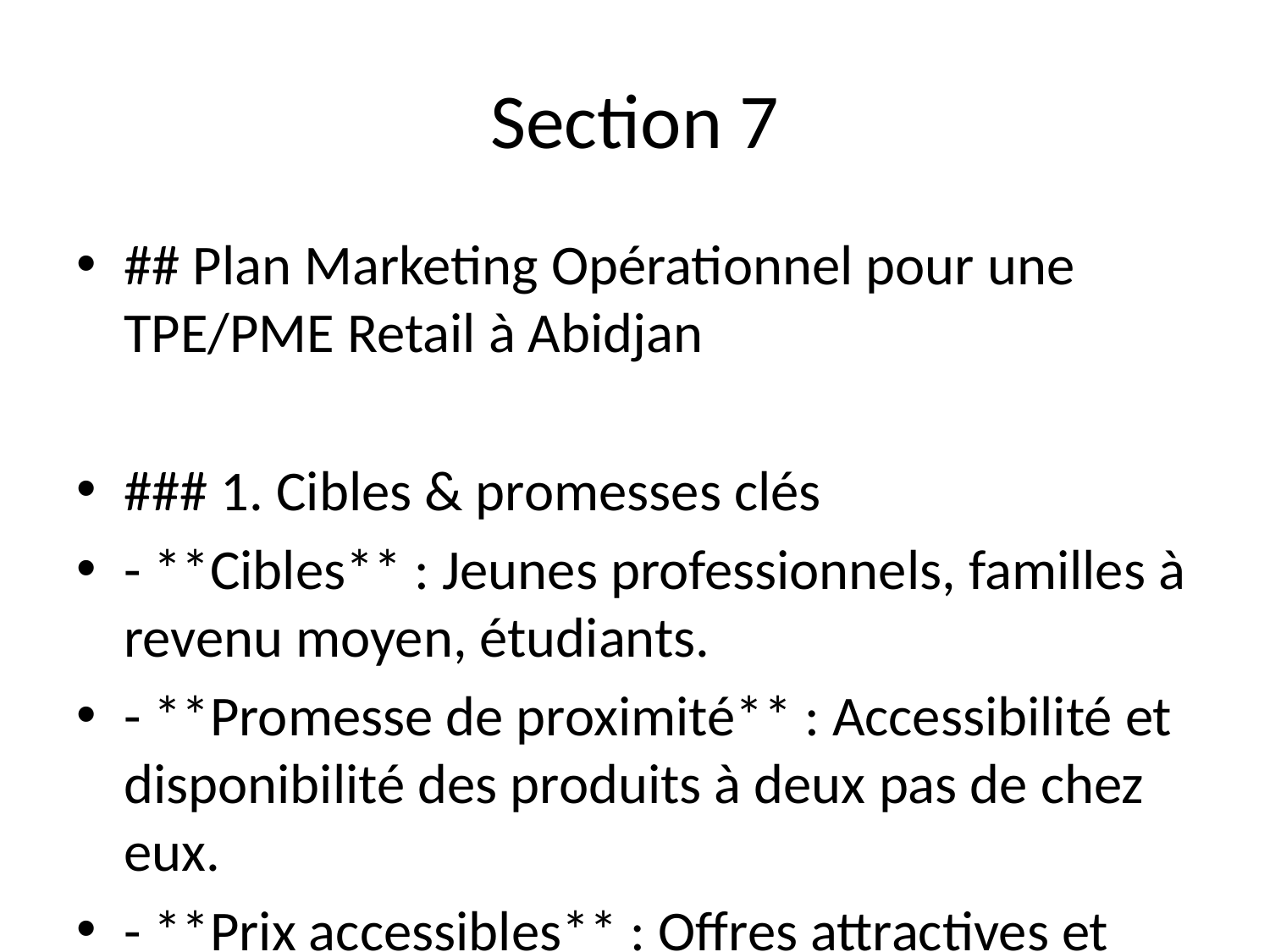

# Section 7
## Plan Marketing Opérationnel pour une TPE/PME Retail à Abidjan

### 1. Cibles & promesses clés
- **Cibles** : Jeunes professionnels, familles à revenu moyen, étudiants.
- **Promesse de proximité** : Accessibilité et disponibilité des produits à deux pas de chez eux.
- **Prix accessibles** : Offres attractives et compétitives sur les produits essentiels.
- **Service rapide** : Engagement sur des délais de service rapides pour répondre aux besoins des clients.

### 2. Canaux & actions
- **Digitaux** :
  - **WhatsApp Business** : Créer un groupe pour partager des offres, promotions et répondre rapidement aux demandes.
  - **Facebook & Instagram** : Publier des photos de produits, promotions hebdomadaires, et partager des témoignages clients. Utiliser des stories pour montrer le quotidien du magasin.

- **Terrains** :
  - **Flyers** : Distribuer dans les quartiers environnants, en mettant en avant les promotions et l’emplacement du magasin.
  - **Partenariats avec micro-influenceurs lo